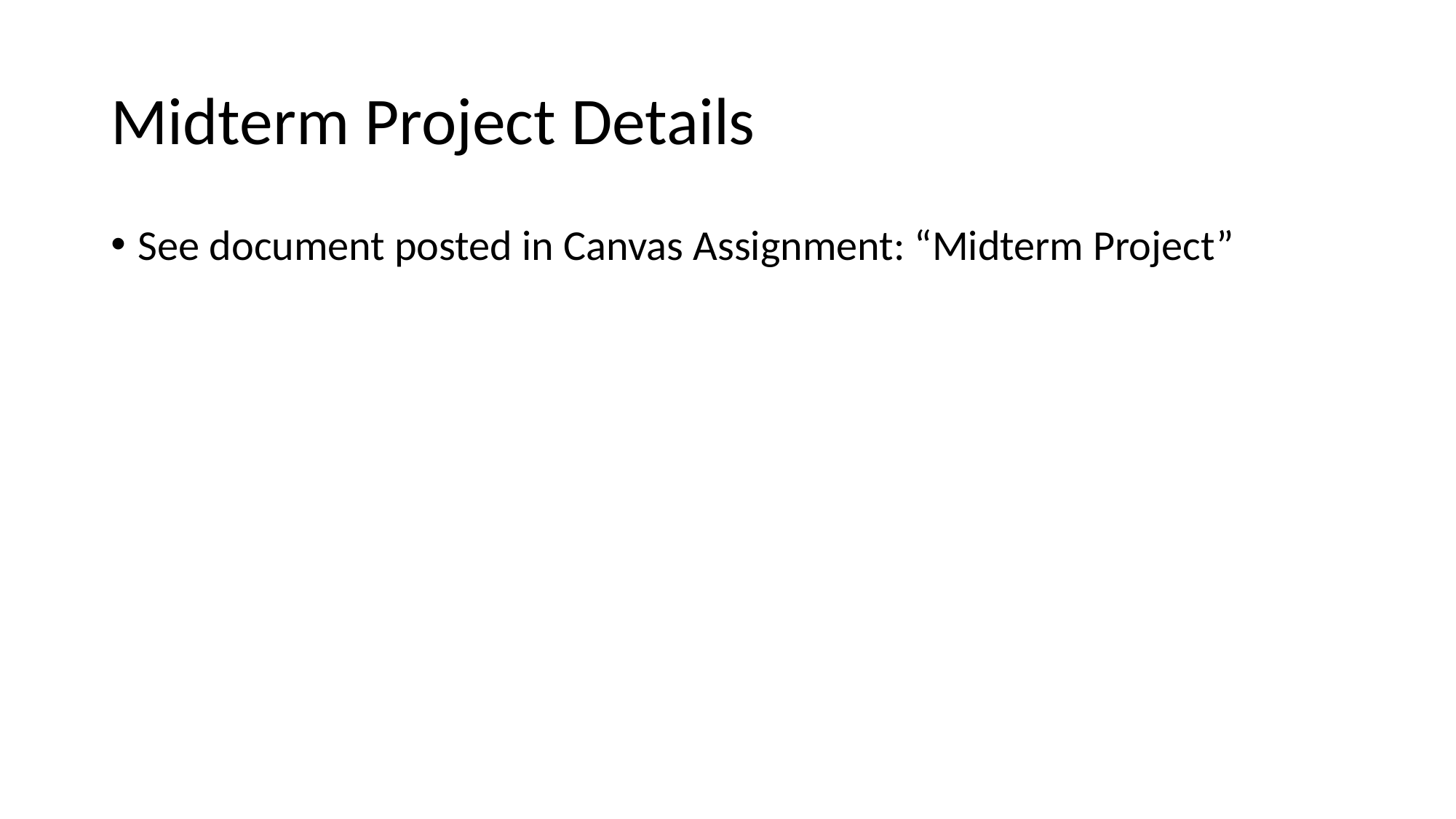

# Midterm Project Details
See document posted in Canvas Assignment: “Midterm Project”